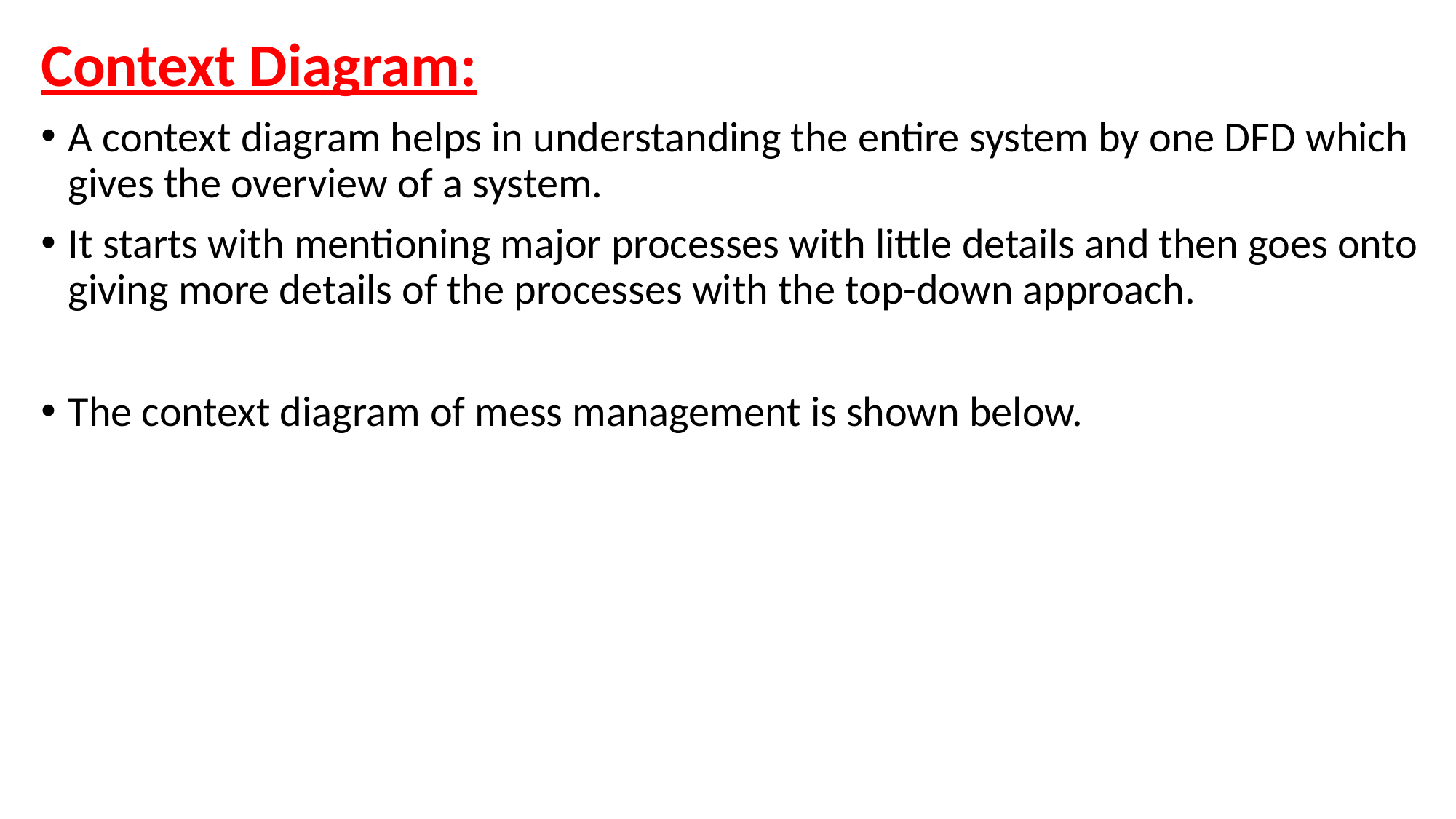

Context Diagram:
A context diagram helps in understanding the entire system by one DFD which gives the overview of a system.
It starts with mentioning major processes with little details and then goes onto giving more details of the processes with the top-down approach.

The context diagram of mess management is shown below.